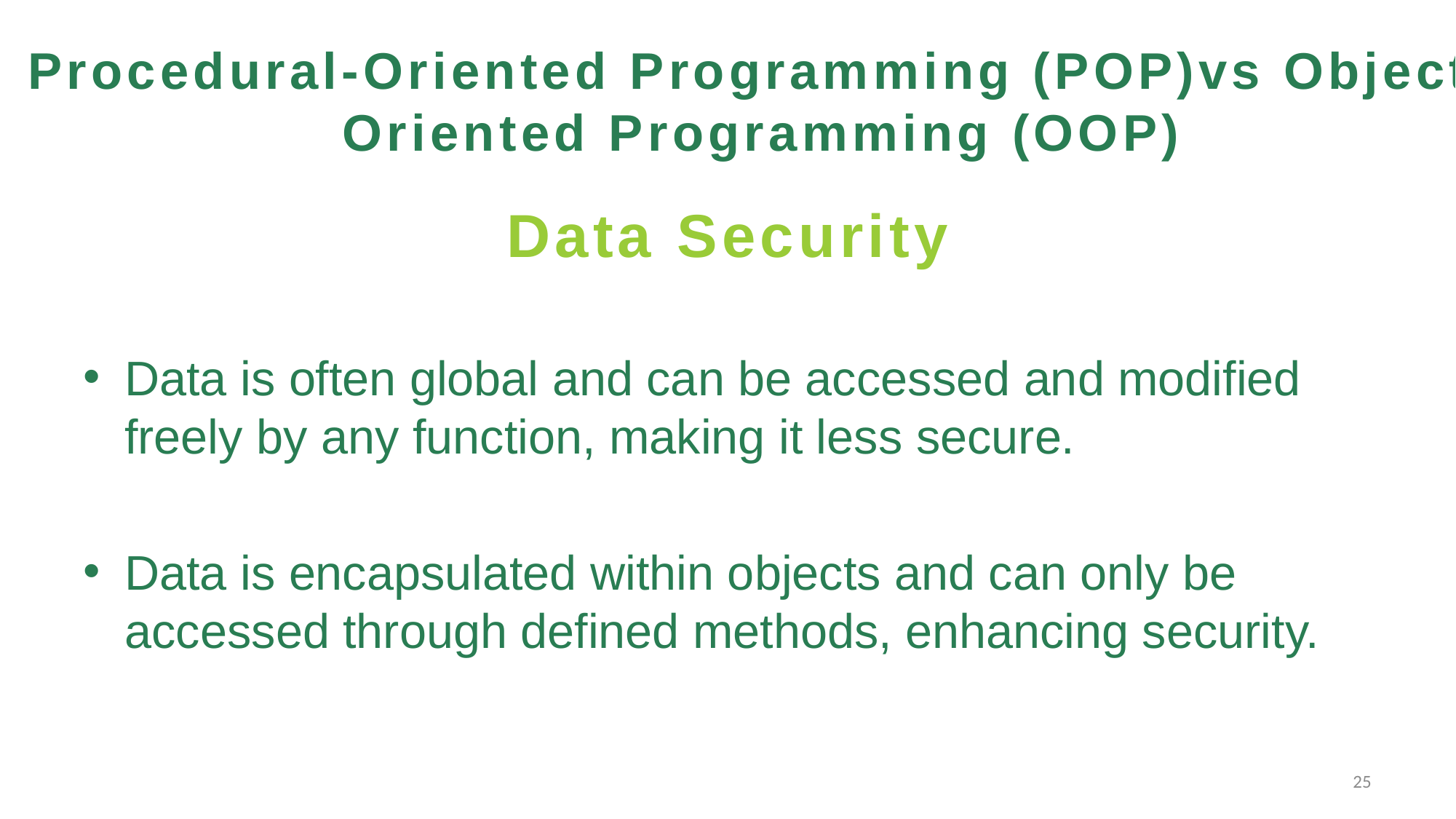

# Procedural-Oriented Programming (POP)vs Object-Oriented Programming (OOP)
Data Security

Data is often global and can be accessed and modified freely by any function, making it less secure.

Data is encapsulated within objects and can only be accessed through defined methods, enhancing security.

25